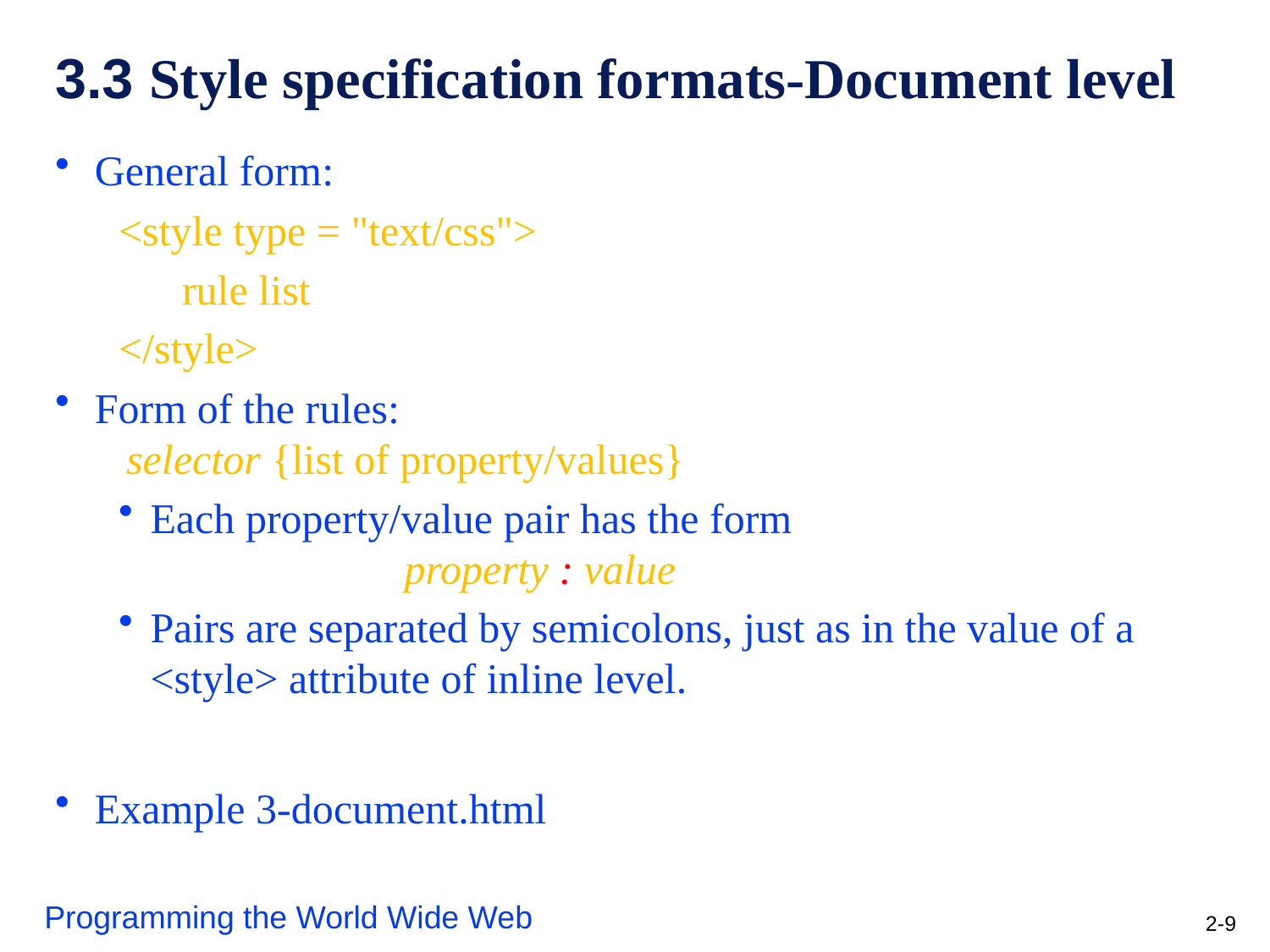

# 3.3 Style specification formats-Document level
General form:
<style type = "text/css">
rule list
</style>
Form of the rules:
   selector {list of property/values}
Each property/value pair has the form
		property : value
Pairs are separated by semicolons, just as in the value of a <style> attribute of inline level.

Example 3-document.html